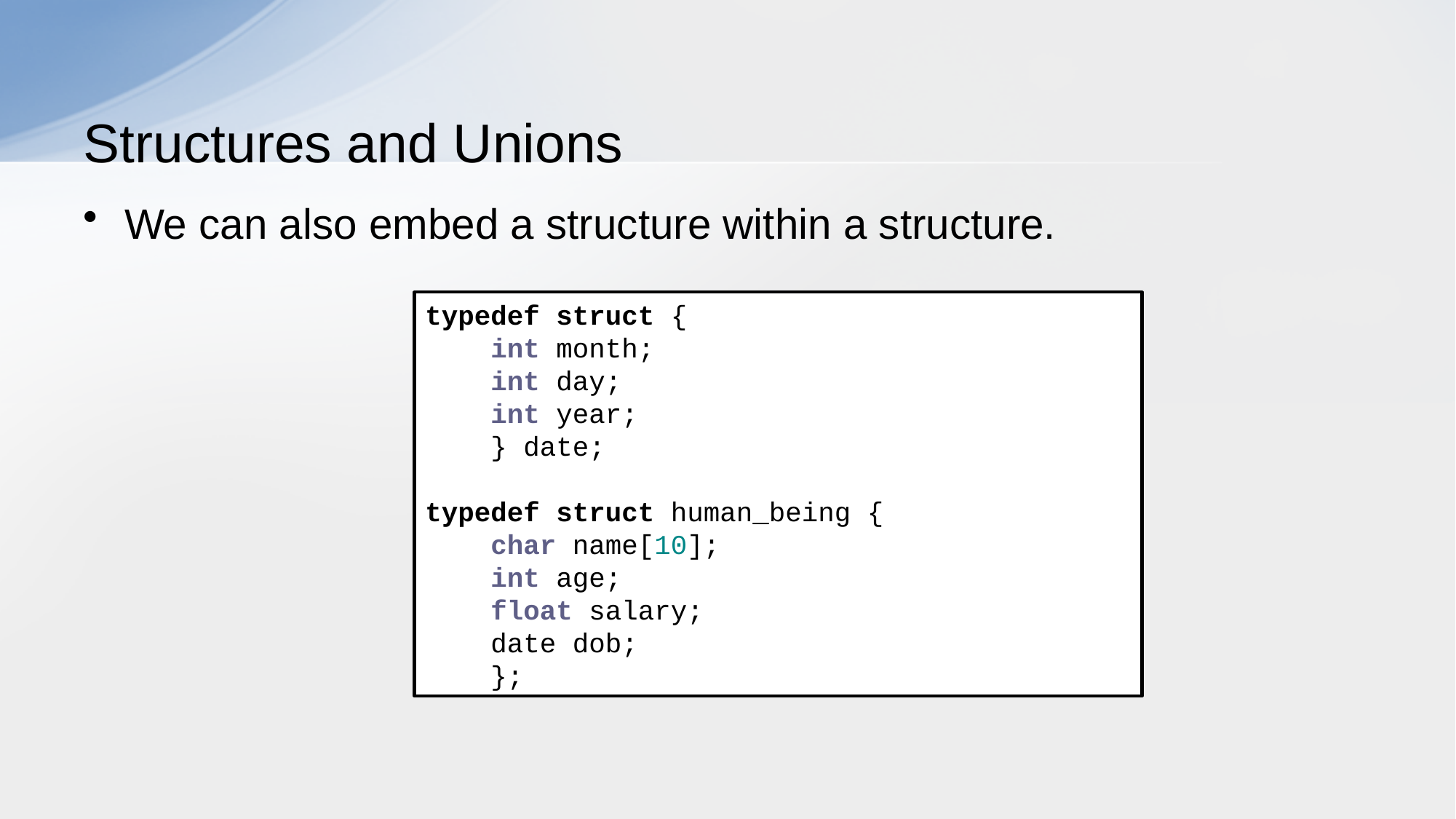

# Structures and Unions
We can also embed a structure within a structure.

typedef struct {
    int month;
    int day;
    int year;
    } date;

typedef struct human_being {
    char name[10];
    int age;
    float salary;
    date dob;
    };